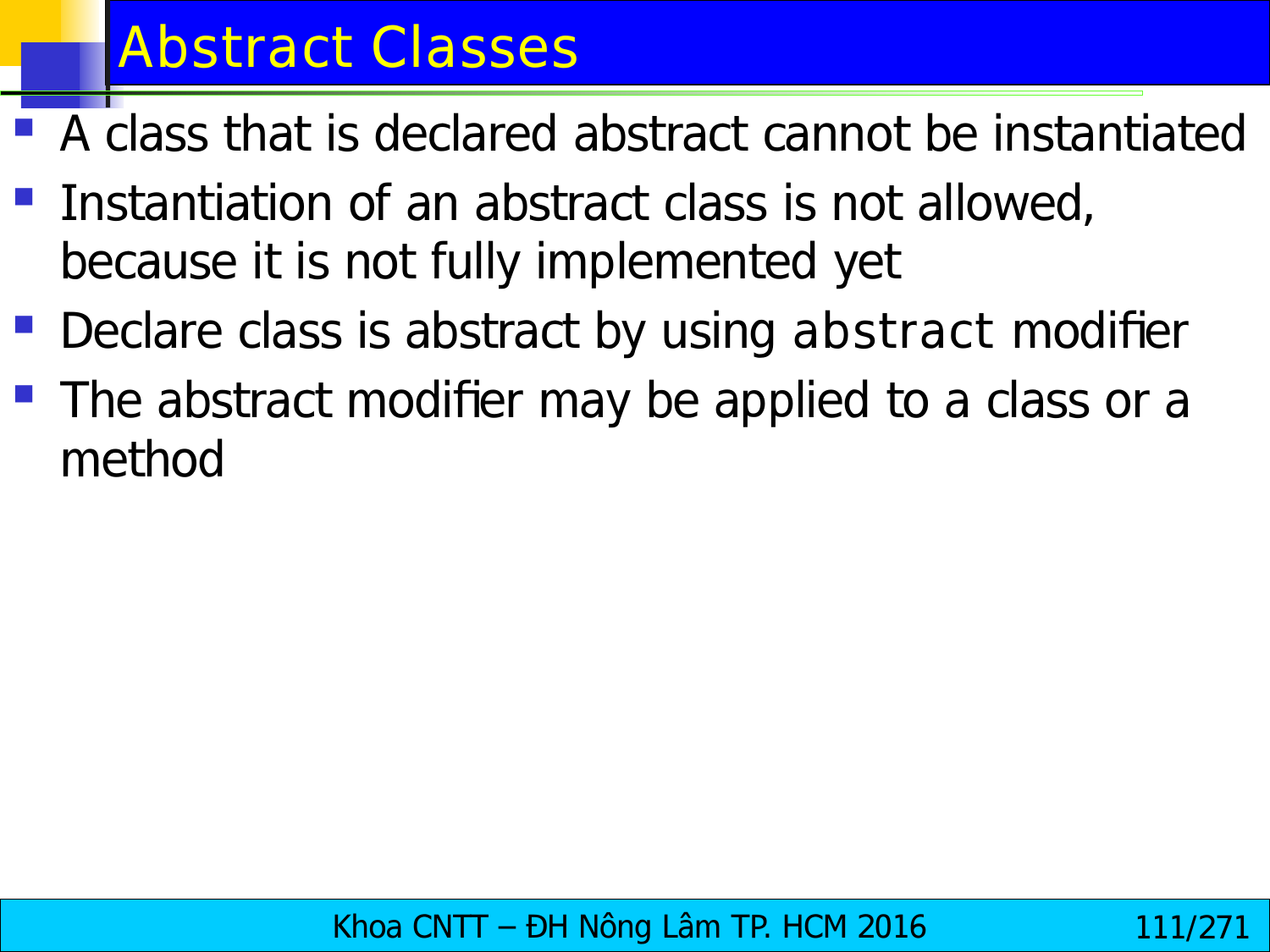

# Abstract Classes
A class that is declared abstract cannot be instantiated
Instantiation of an abstract class is not allowed, because it is not fully implemented yet
Declare class is abstract by using abstract modifier
The abstract modifier may be applied to a class or a method